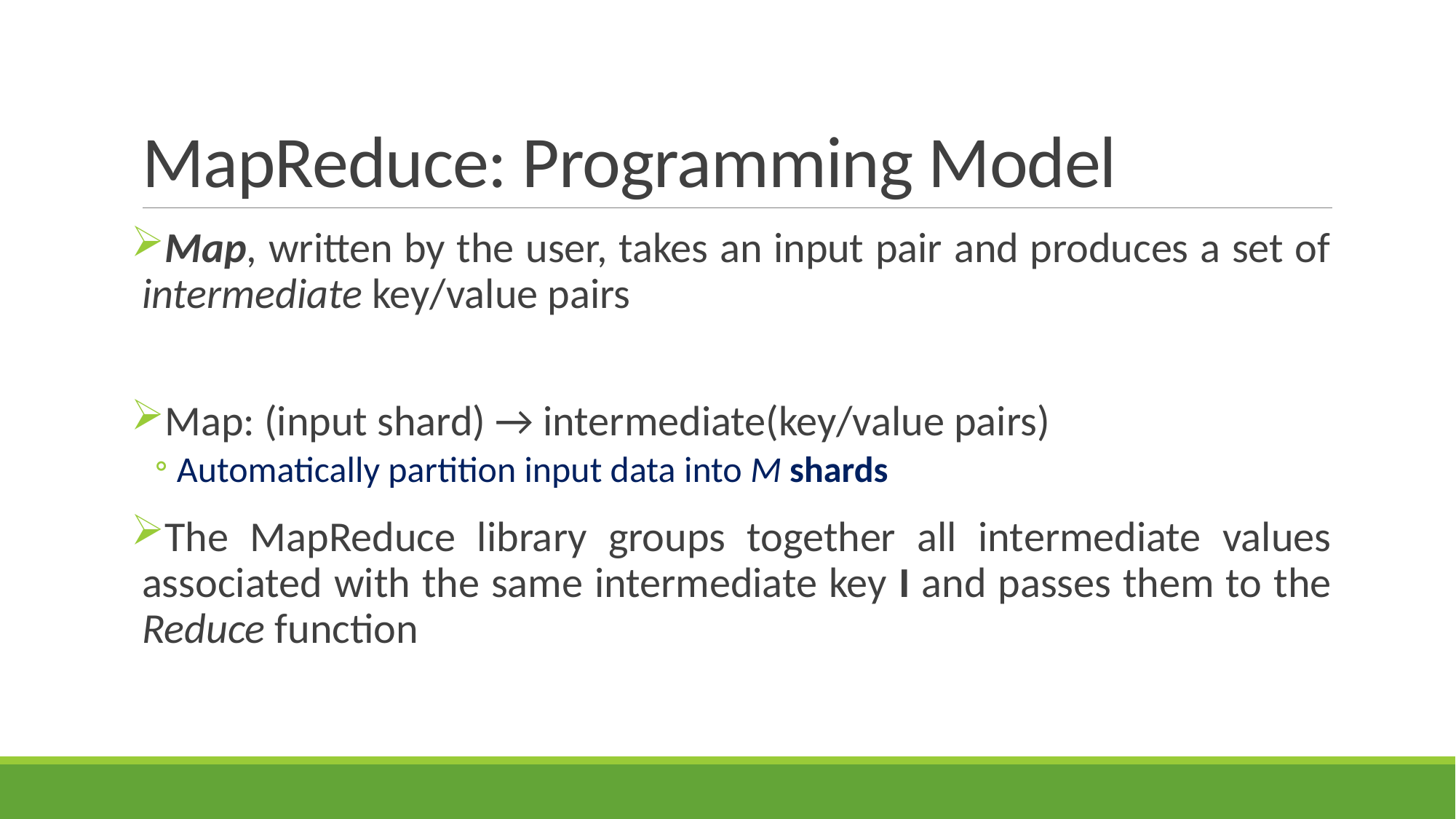

# MapReduce: Programming Model
Map, written by the user, takes an input pair and produces a set of intermediate key/value pairs

Map: (input shard) → intermediate(key/value pairs)
Automatically partition input data into M shards
The MapReduce library groups together all intermediate values associated with the same intermediate key I and passes them to the Reduce function